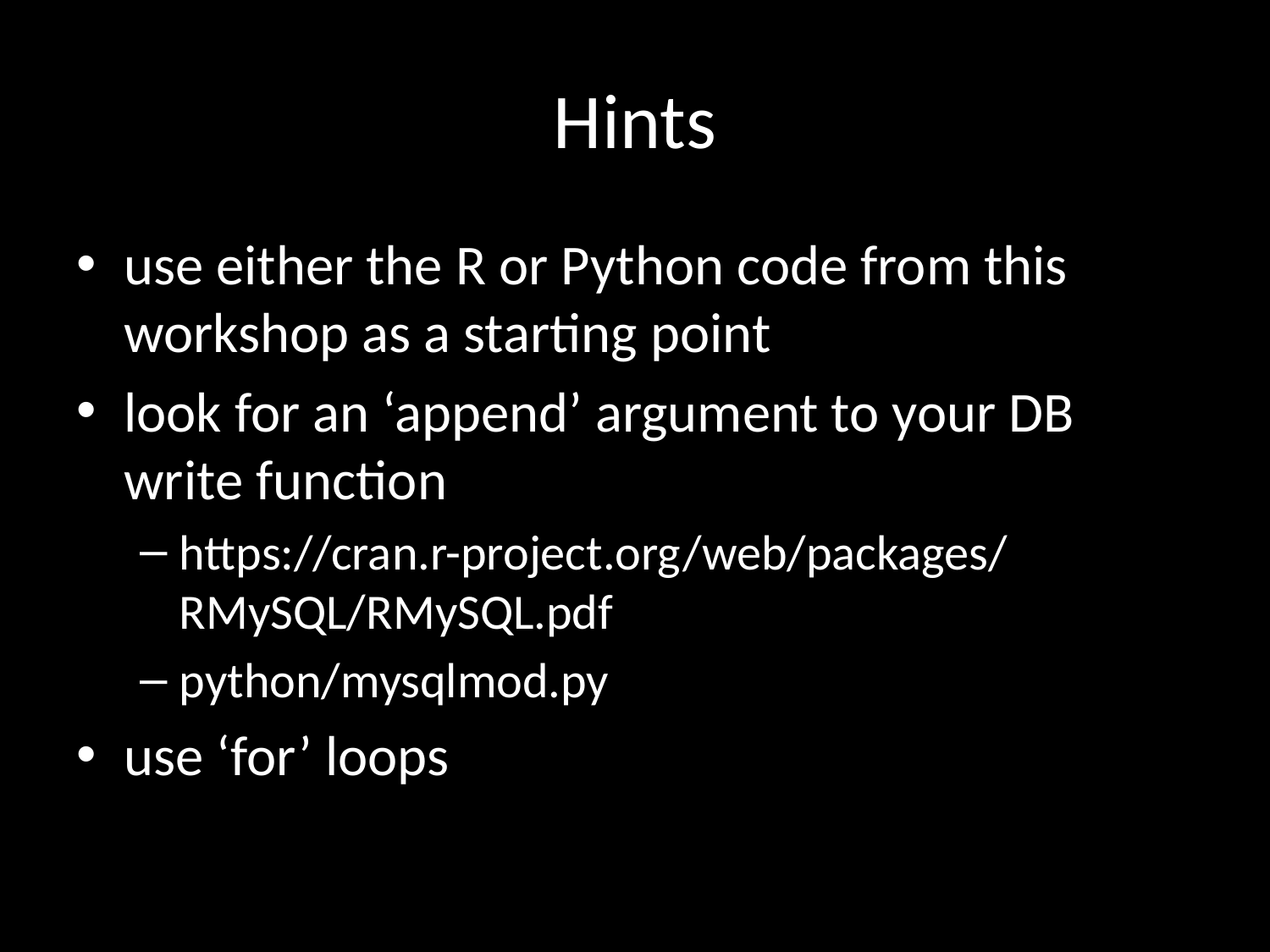

# Hints
use either the R or Python code from this workshop as a starting point
look for an ‘append’ argument to your DB write function
https://cran.r-project.org/web/packages/RMySQL/RMySQL.pdf
python/mysqlmod.py
use ‘for’ loops